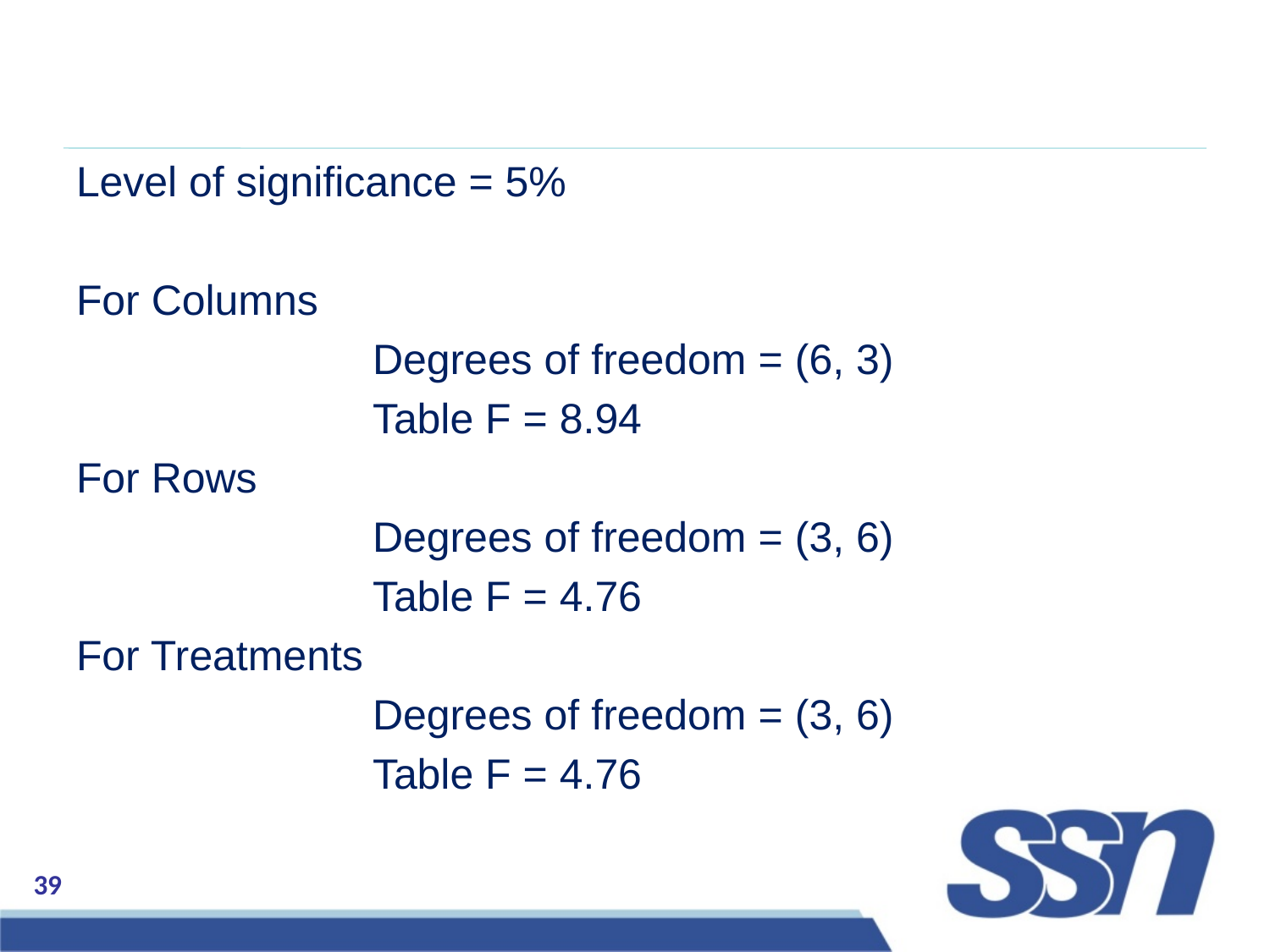

Level of significance = 5%

For Columns
                         Degrees of freedom = (6, 3)
                         Table F = 8.94
For Rows
                         Degrees of freedom = (3, 6)
                         Table F = 4.76
For Treatments
                         Degrees of freedom = (3, 6)
                         Table F = 4.76